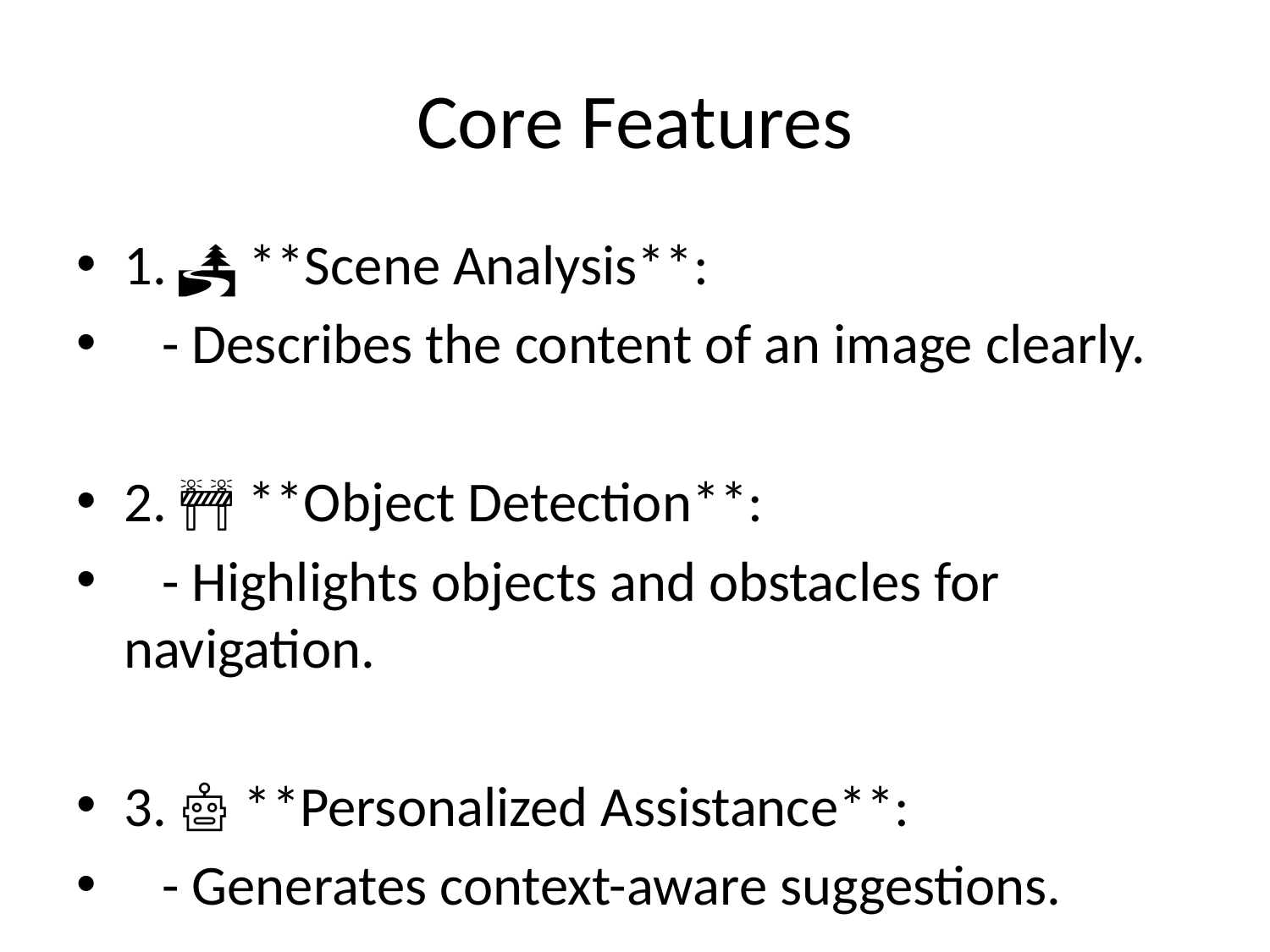

# Core Features
1. 🏞️ **Scene Analysis**:
   - Describes the content of an image clearly.

2. 🚧 **Object Detection**:
   - Highlights objects and obstacles for navigation.

3. 🤖 **Personalized Assistance**:
   - Generates context-aware suggestions.

4. 📝 **Text-to-Speech**:
   - Converts text into audio output.